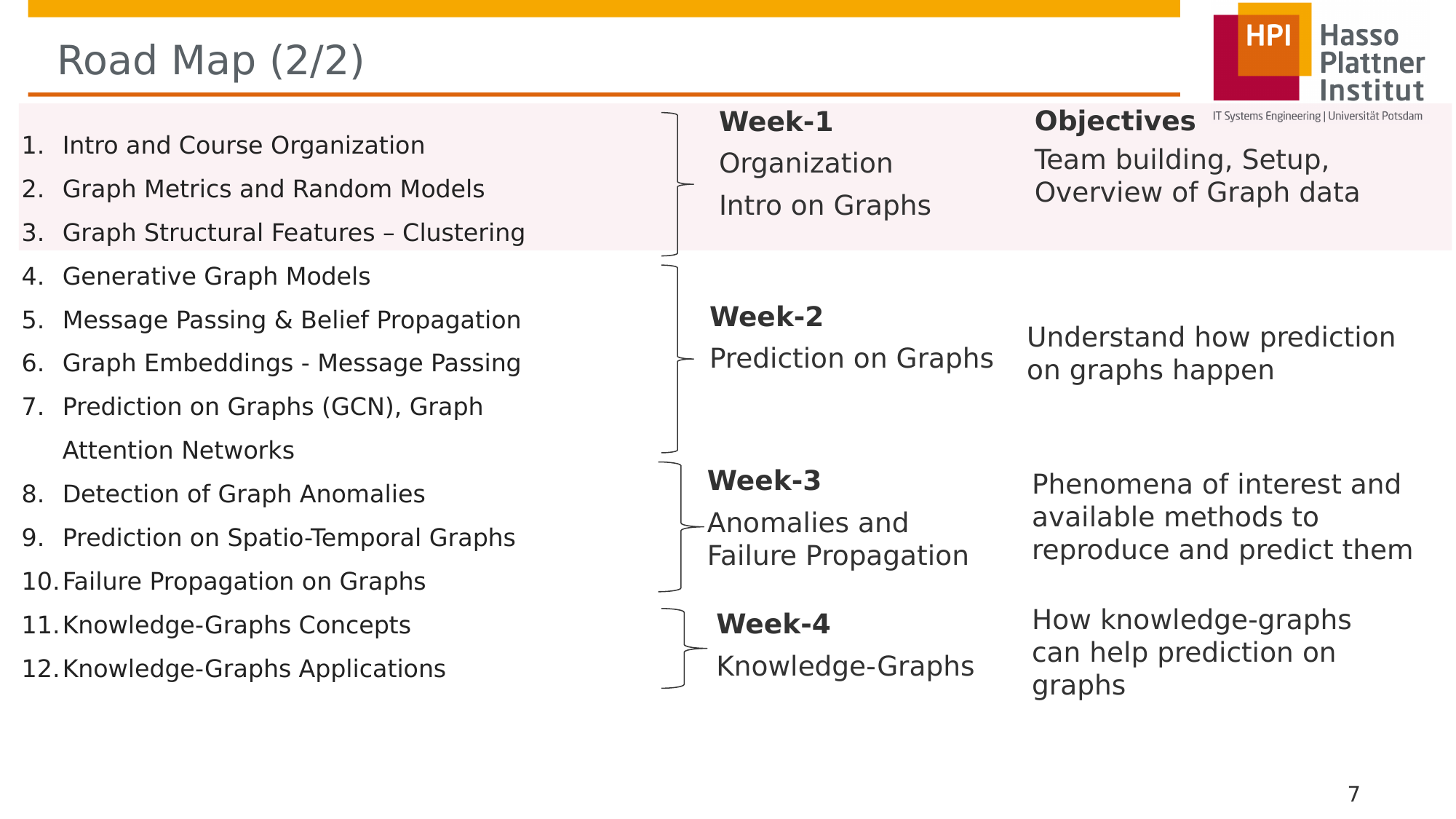

# Road Map (2/2)
Objectives

Week-1
Organization
Intro on Graphs
Intro and Course Organization
Graph Metrics and Random Models
Graph Structural Features – Clustering
Generative Graph Models
Message Passing & Belief Propagation
Graph Embeddings - Message Passing
Prediction on Graphs (GCN), Graph Attention Networks
Detection of Graph Anomalies
Prediction on Spatio-Temporal Graphs
Failure Propagation on Graphs
Knowledge-Graphs Concepts
Knowledge-Graphs Applications

Team building, Setup, Overview of Graph data

Week-2
Prediction on Graphs
Understand how prediction on graphs happen

Week-3
Anomalies and Failure Propagation
Phenomena of interest and available methods to reproduce and predict them
How knowledge-graphs can help prediction on graphs
Week-4
Knowledge-Graphs

7